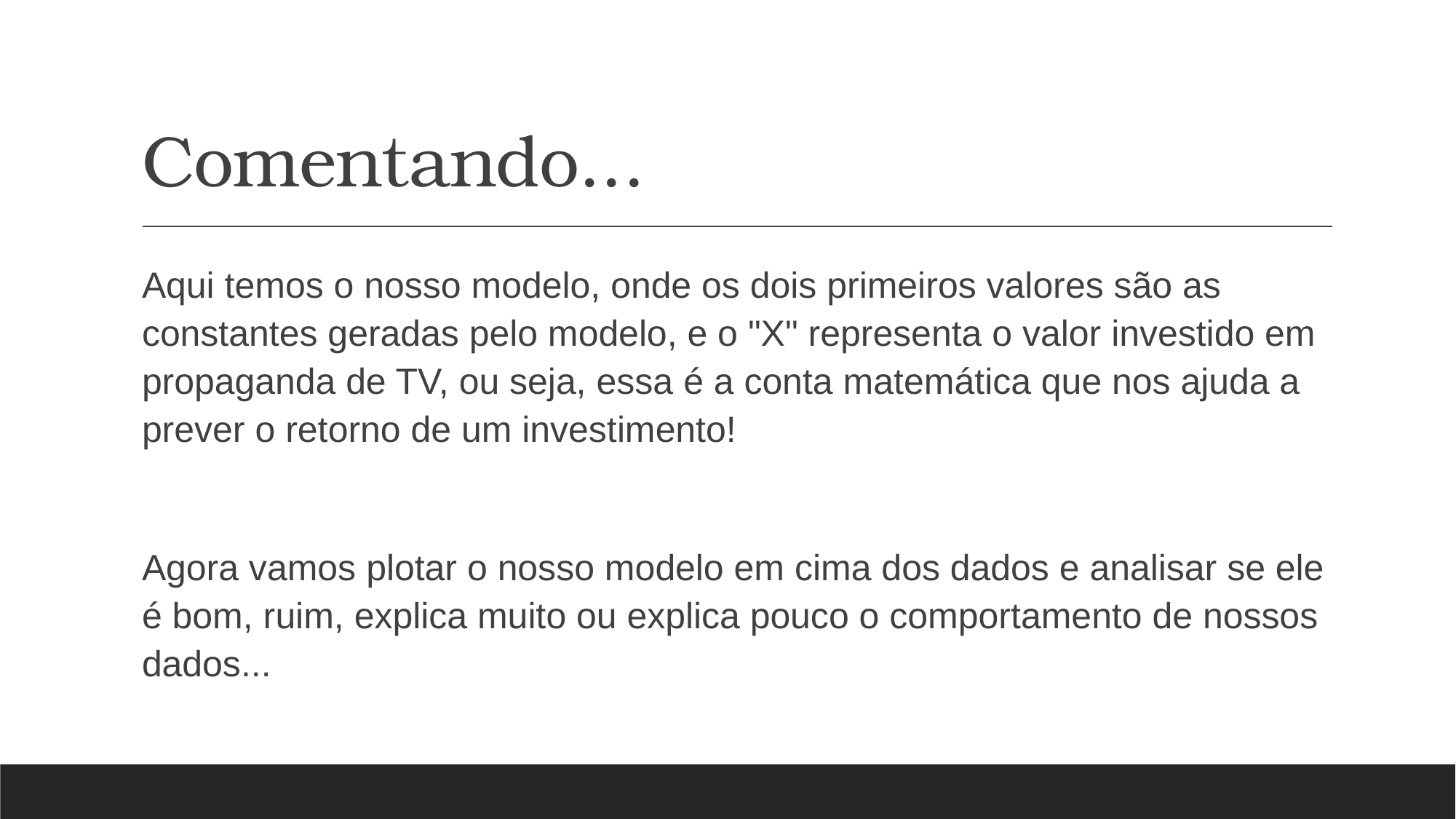

# Comentando...
Aqui temos o nosso modelo, onde os dois primeiros valores são as constantes geradas pelo modelo, e o "X" representa o valor investido em propaganda de TV, ou seja, essa é a conta matemática que nos ajuda a prever o retorno de um investimento!

Agora vamos plotar o nosso modelo em cima dos dados e analisar se ele é bom, ruim, explica muito ou explica pouco o comportamento de nossos dados...